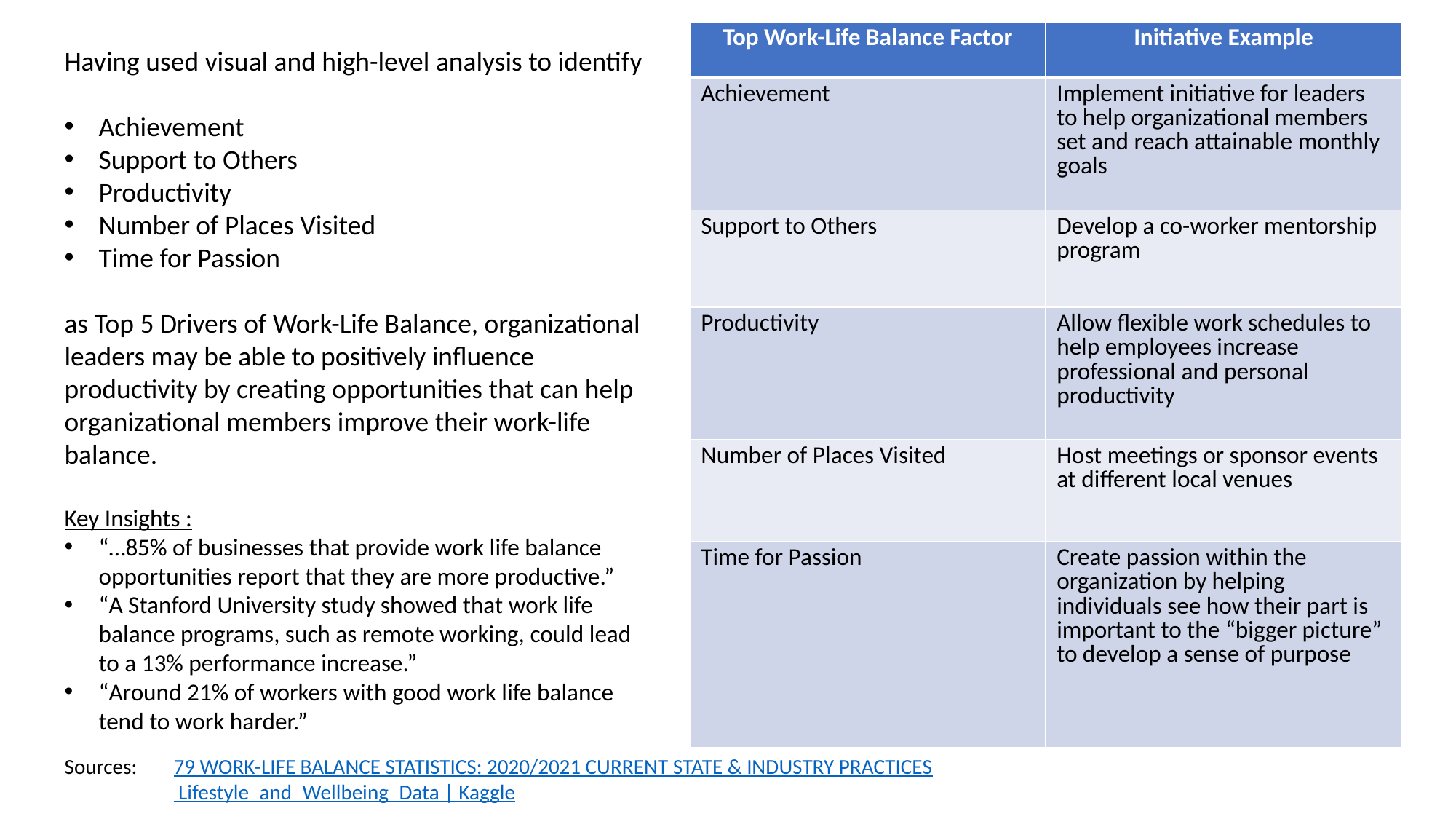

| Top Work-Life Balance Factor | Initiative Example |
| --- | --- |
| Achievement | Implement initiative for leaders to help organizational members set and reach attainable monthly goals |
| Support to Others | Develop a co-worker mentorship program |
| Productivity | Allow flexible work schedules to help employees increase professional and personal productivity |
| Number of Places Visited | Host meetings or sponsor events at different local venues |
| Time for Passion | Create passion within the organization by helping individuals see how their part is important to the “bigger picture” to develop a sense of purpose |
Having used visual and high-level analysis to identify
Achievement
Support to Others
Productivity
Number of Places Visited
Time for Passion

as Top 5 Drivers of Work-Life Balance, organizational leaders may be able to positively influence productivity by creating opportunities that can help organizational members improve their work-life balance.

Key Insights :
“…85% of businesses that provide work life balance opportunities report that they are more productive.”
“A Stanford University study showed that work life balance programs, such as remote working, could lead to a 13% performance increase.”
“Around 21% of workers with good work life balance tend to work harder.”
Sources:	79 WORK-LIFE BALANCE STATISTICS: 2020/2021 CURRENT STATE & INDUSTRY PRACTICES
	 Lifestyle_and_Wellbeing_Data | Kaggle